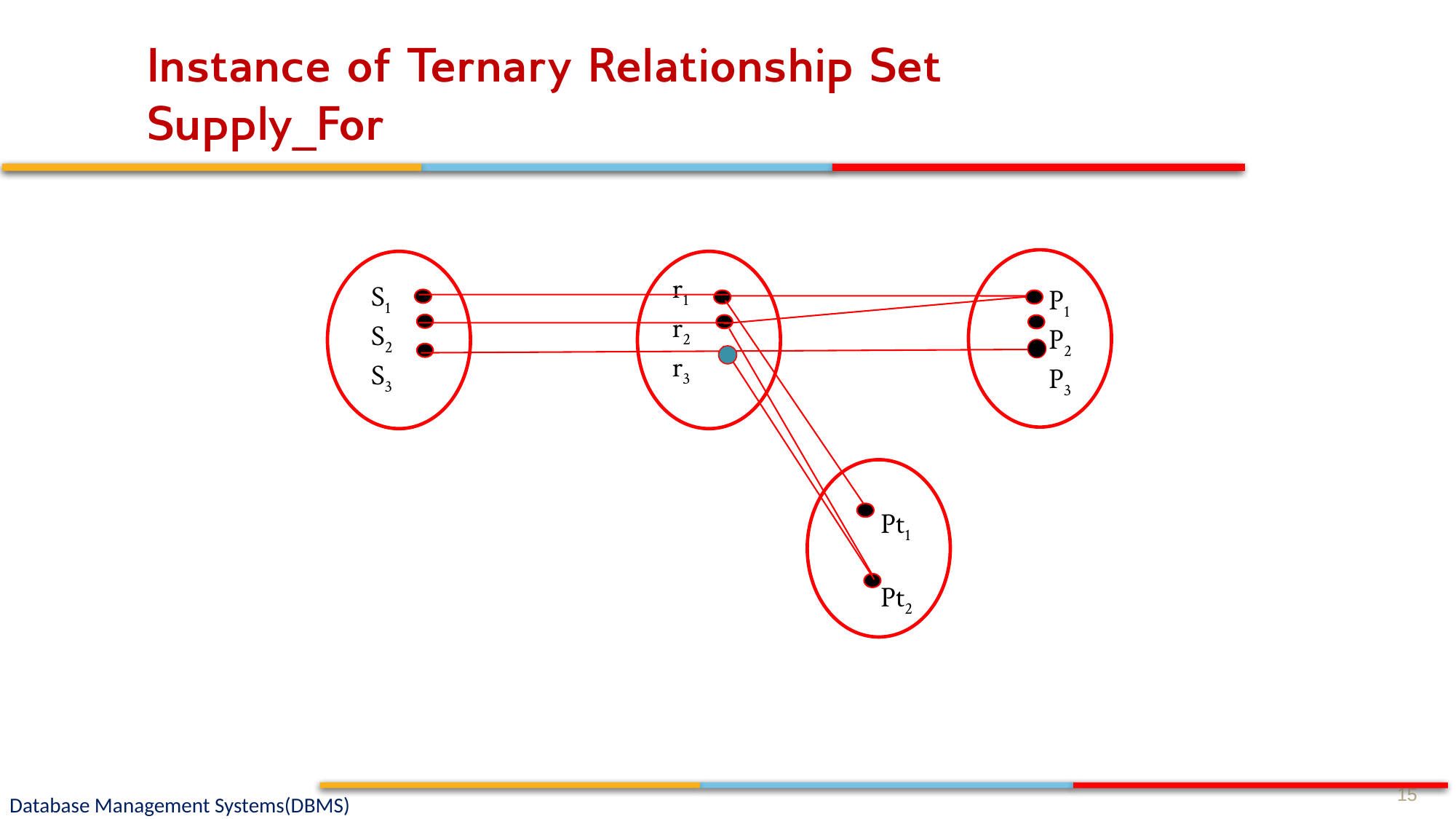

# Instance of Ternary Relationship Set Supply_For

r1
r2
r3

S1
S2
S3

P1
P2
P3

Pt1

Pt2

15

Database Management Systems(DBMS)